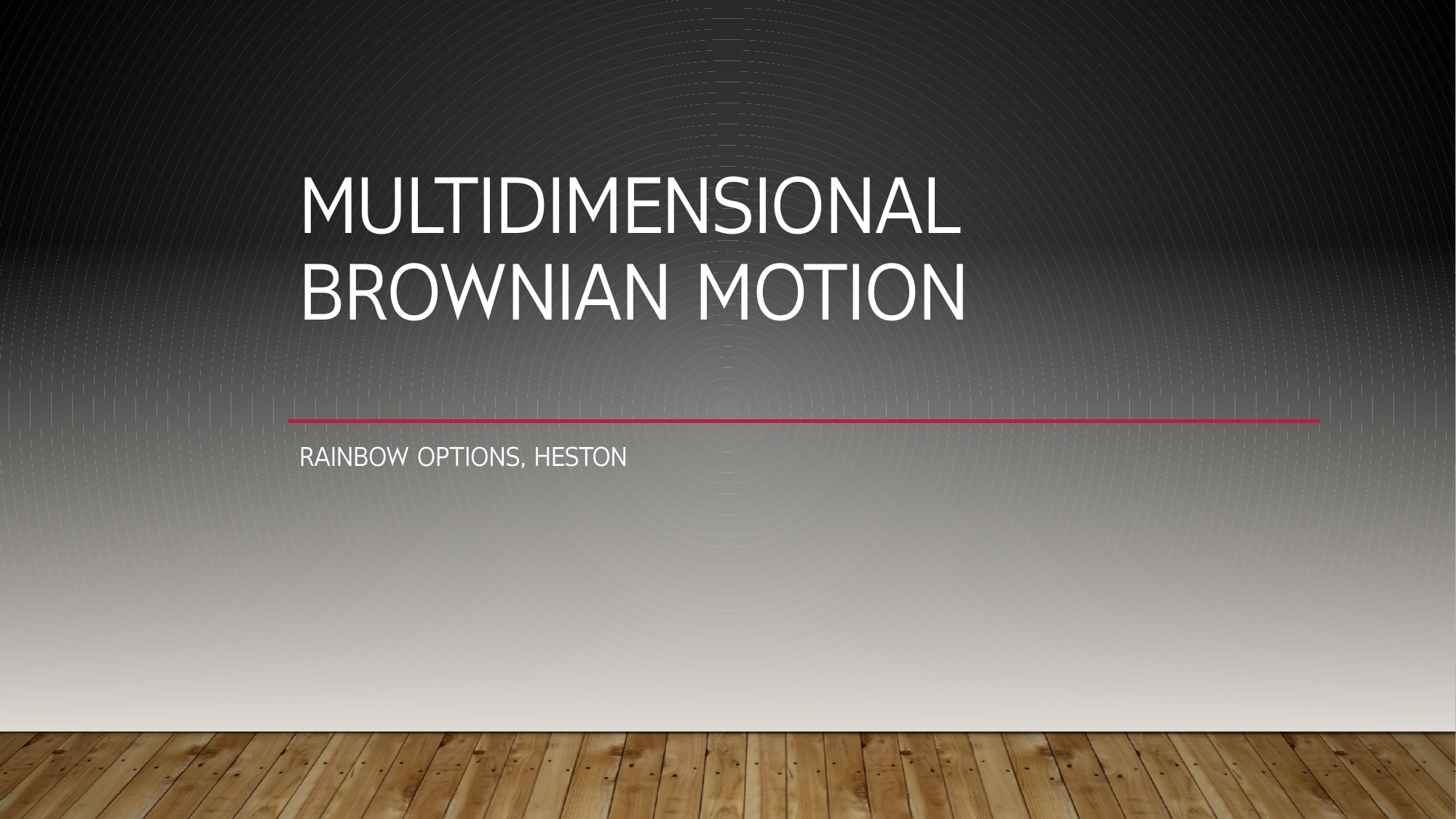

# Multidimensional Brownian motion
Rainbow options, Heston